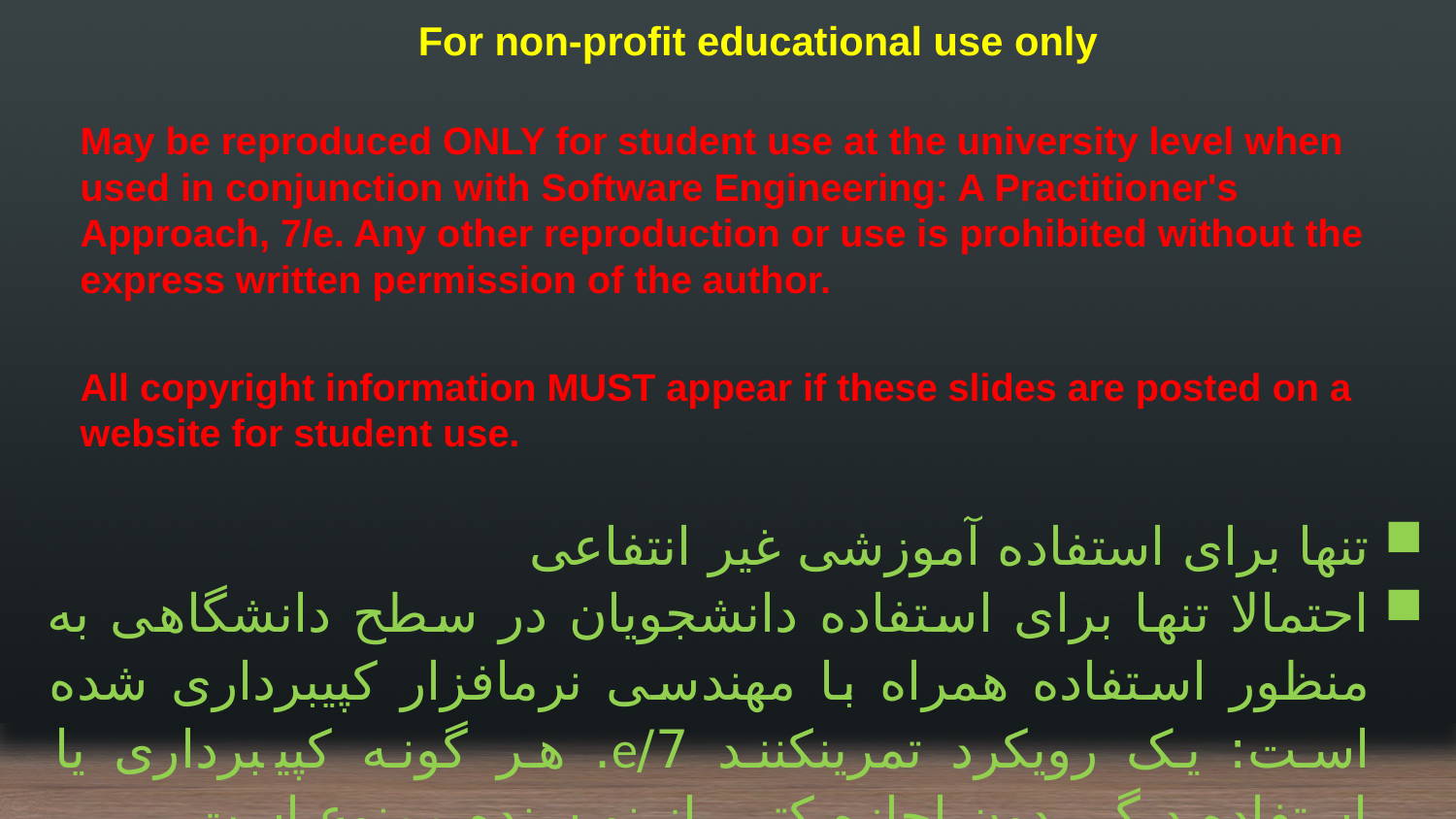

For non-profit educational use only

May be reproduced ONLY for student use at the university level when used in conjunction with Software Engineering: A Practitioner's Approach, 7/e. Any other reproduction or use is prohibited without the express written permission of the author.

All copyright information MUST appear if these slides are posted on a website for student use.

تنها برای استفاده آموزشی غیر انتفاعی
احتمالا تنها برای استفاده دانشجویان در سطح دانشگاهی به منظور استفاده همراه با مهندسی نرم‏افزار کپی‎برداری شده است: یک رویکرد تمرین‎کنند 7/e. هر گونه کپی‎برداری یا استفاده دیگر بدون اجازه کتبی از نویسنده ممنوع است.